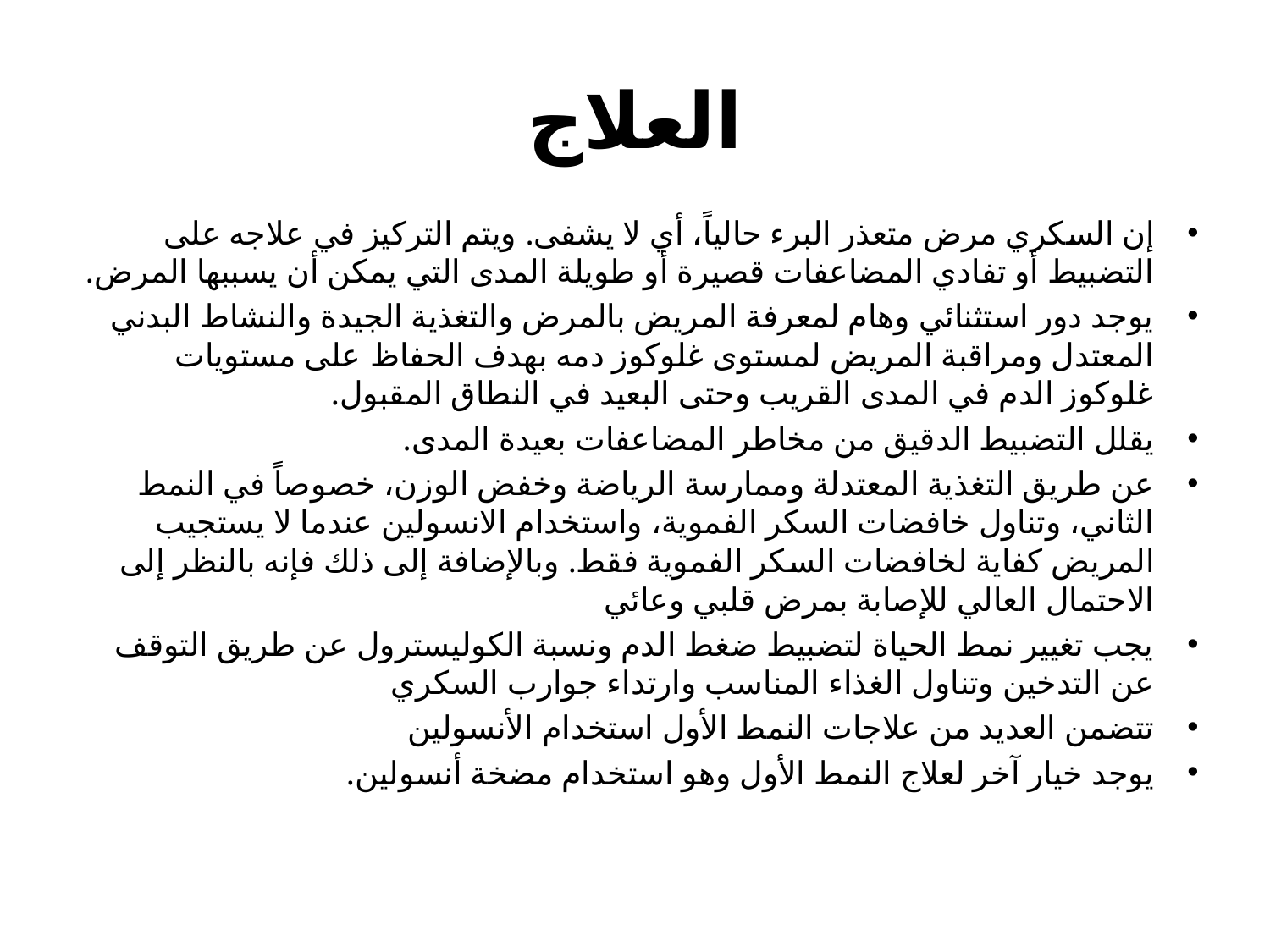

# العلاج
إن السكري مرض متعذر البرء حالياً، أي لا يشفى. ويتم التركيز في علاجه على التضبيط أو تفادي المضاعفات قصيرة أو طويلة المدى التي يمكن أن يسببها المرض.
يوجد دور استثنائي وهام لمعرفة المريض بالمرض والتغذية الجيدة والنشاط البدني المعتدل ومراقبة المريض لمستوى غلوكوز دمه بهدف الحفاظ على مستويات غلوكوز الدم في المدى القريب وحتى البعيد في النطاق المقبول.
يقلل التضبيط الدقيق من مخاطر المضاعفات بعيدة المدى.
عن طريق التغذية المعتدلة وممارسة الرياضة وخفض الوزن، خصوصاً في النمط الثاني، وتناول خافضات السكر الفموية، واستخدام الانسولين عندما لا يستجيب المريض كفاية لخافضات السكر الفموية فقط. وبالإضافة إلى ذلك فإنه بالنظر إلى الاحتمال العالي للإصابة بمرض قلبي وعائي
يجب تغيير نمط الحياة لتضبيط ضغط الدم ونسبة الكوليسترول عن طريق التوقف عن التدخين وتناول الغذاء المناسب وارتداء جوارب السكري
تتضمن العديد من علاجات النمط الأول استخدام الأنسولين
يوجد خيار آخر لعلاج النمط الأول وهو استخدام مضخة أنسولين.